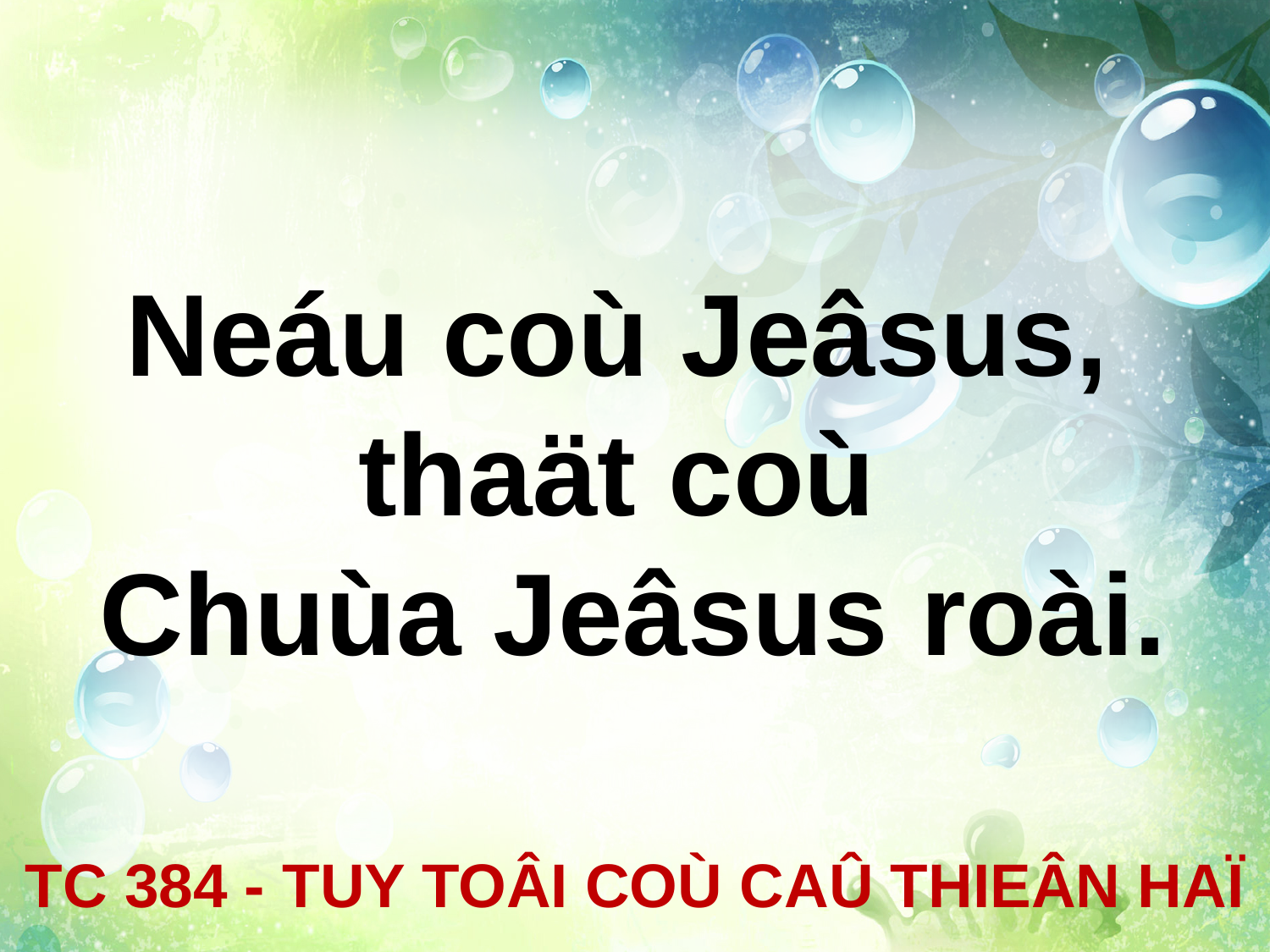

Neáu coù Jeâsus,
thaät coù
Chuùa Jeâsus roài.
TC 384 - TUY TOÂI COÙ CAÛ THIEÂN HAÏ